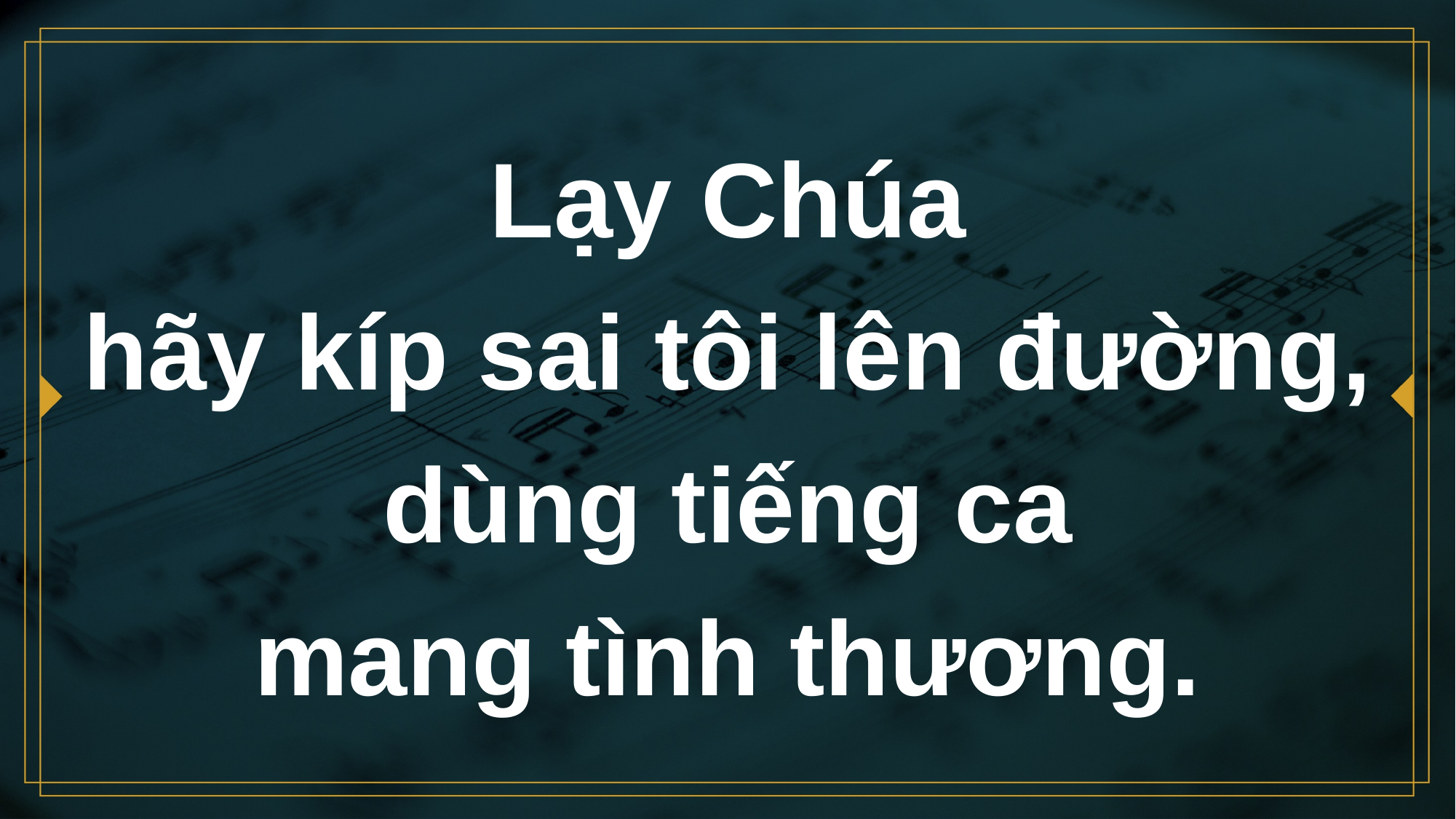

# Lạy Chúa hãy kíp sai tôi lên đường, dùng tiếng ca mang tình thương.